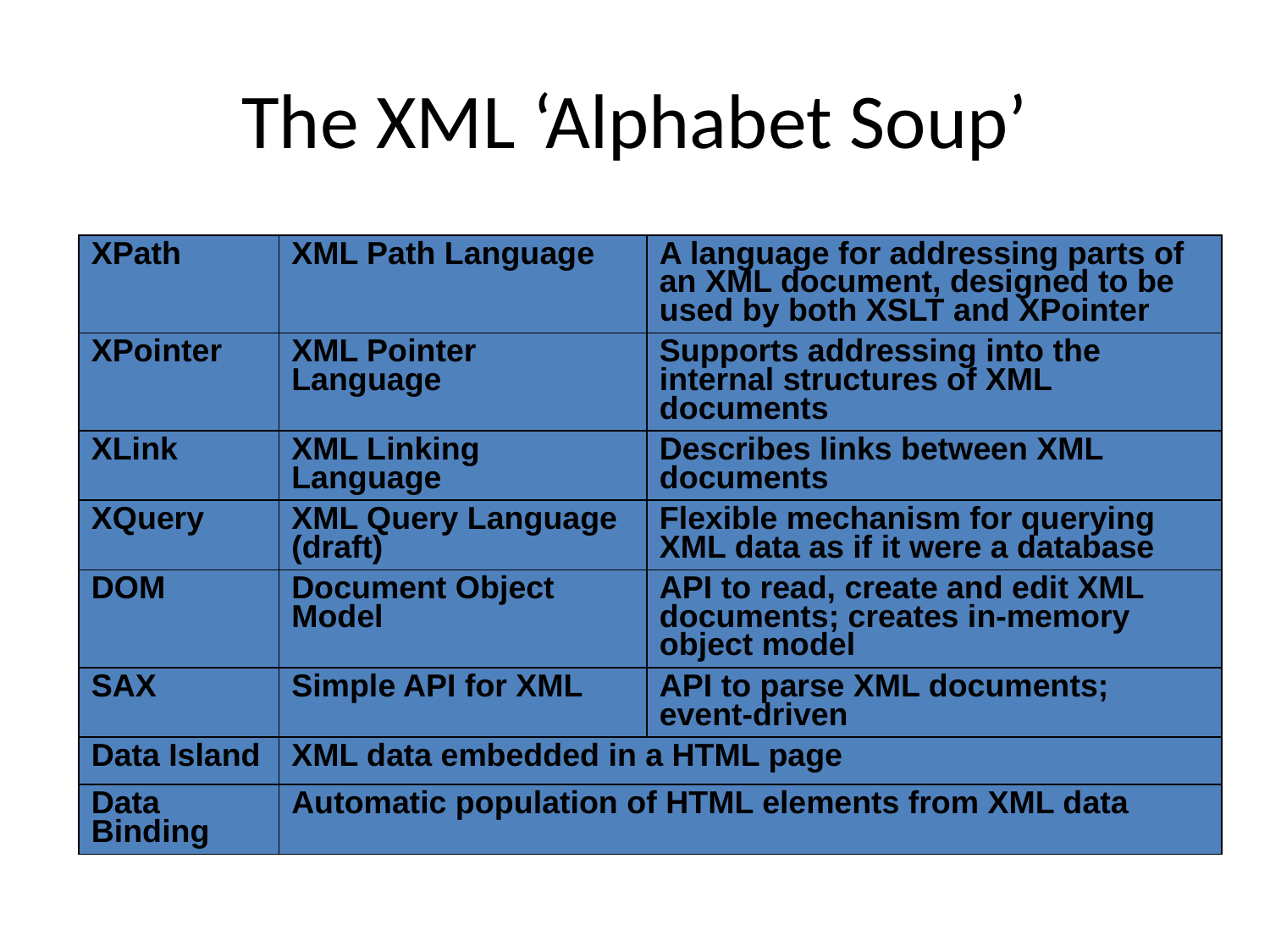

# The XML ‘Alphabet Soup’
| XPath | XML Path Language | A language for addressing parts of an XML document, designed to be used by both XSLT and XPointer |
| --- | --- | --- |
| XPointer | XML Pointer Language | Supports addressing into the internal structures of XML documents |
| XLink | XML Linking Language | Describes links between XML documents |
| XQuery | XML Query Language (draft) | Flexible mechanism for querying XML data as if it were a database |
| DOM | Document Object Model | API to read, create and edit XML documents; creates in-memory object model |
| SAX | Simple API for XML | API to parse XML documents; event-driven |
| Data Island | XML data embedded in a HTML page |  |
| Data Binding | Automatic population of HTML elements from XML data |  |